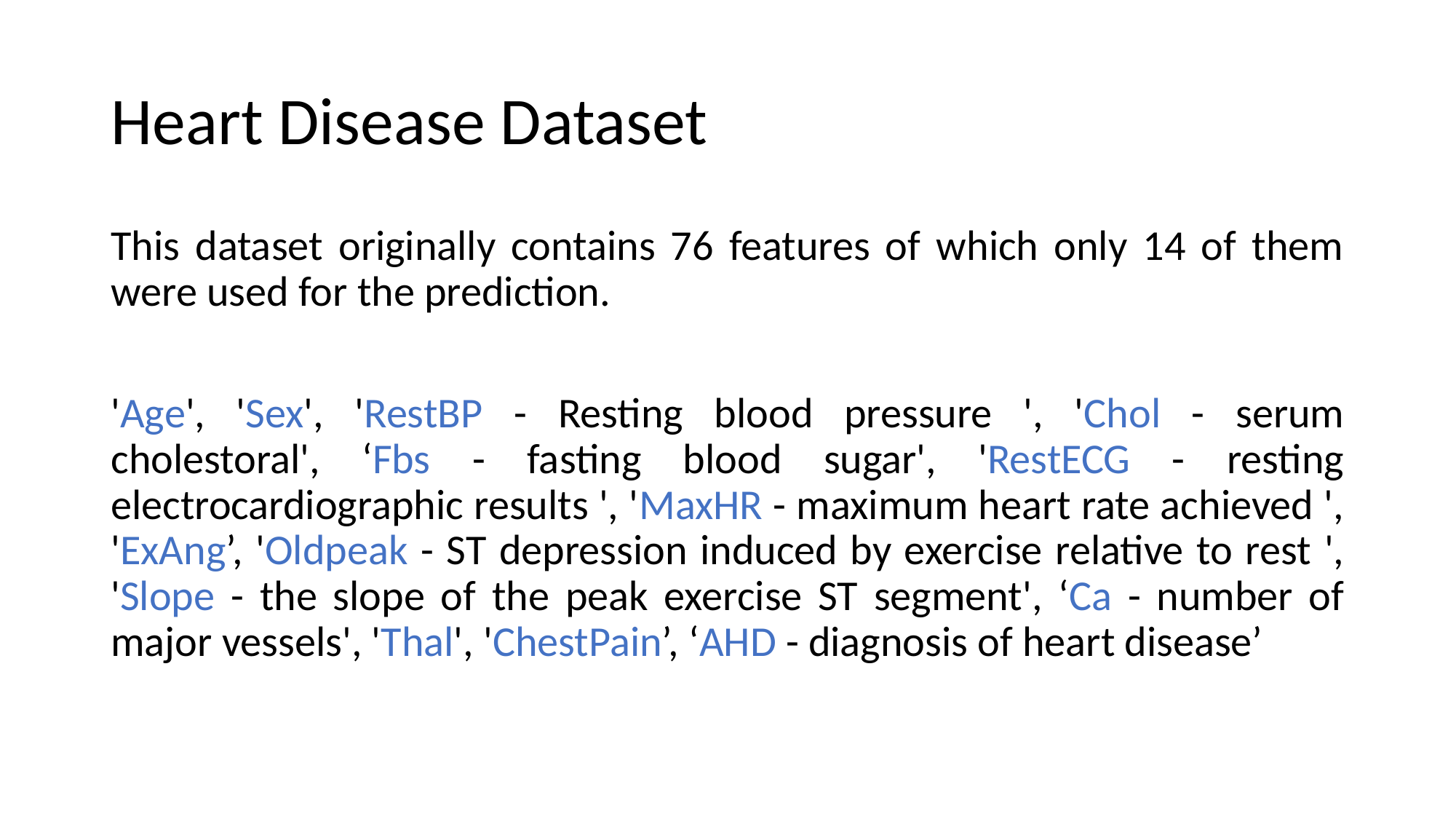

# Heart Disease Dataset
This dataset originally contains 76 features of which only 14 of them were used for the prediction.

'Age', 'Sex', 'RestBP - Resting blood pressure ', 'Chol - serum cholestoral', ‘Fbs - fasting blood sugar', 'RestECG - resting electrocardiographic results ', 'MaxHR - maximum heart rate achieved ', 'ExAng’, 'Oldpeak - ST depression induced by exercise relative to rest ', 'Slope - the slope of the peak exercise ST segment', ‘Ca - number of major vessels', 'Thal', 'ChestPain’, ‘AHD - diagnosis of heart disease’